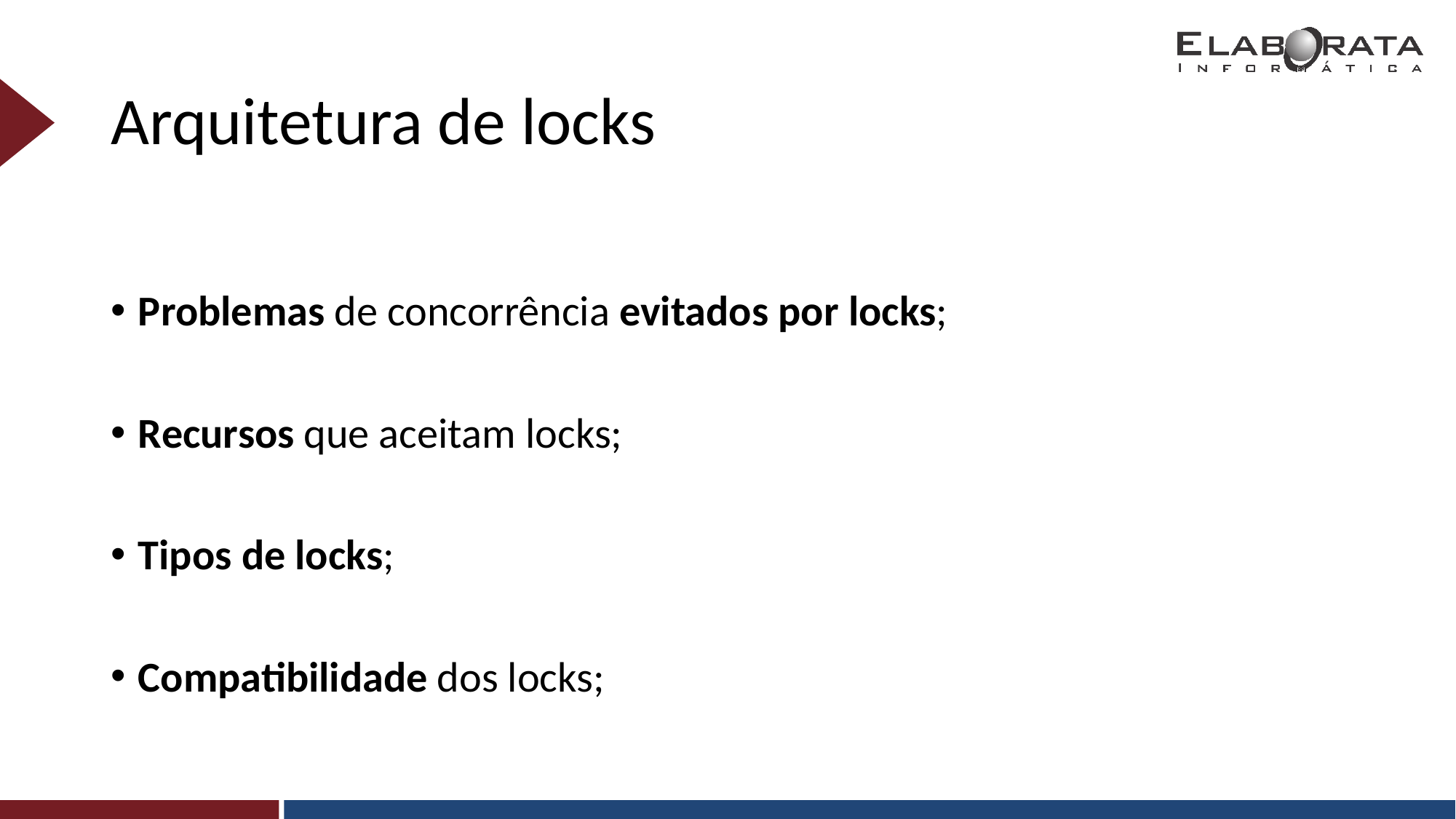

# Arquitetura de locks

Problemas de concorrência evitados por locks;

Recursos que aceitam locks;

Tipos de locks;

Compatibilidade dos locks;